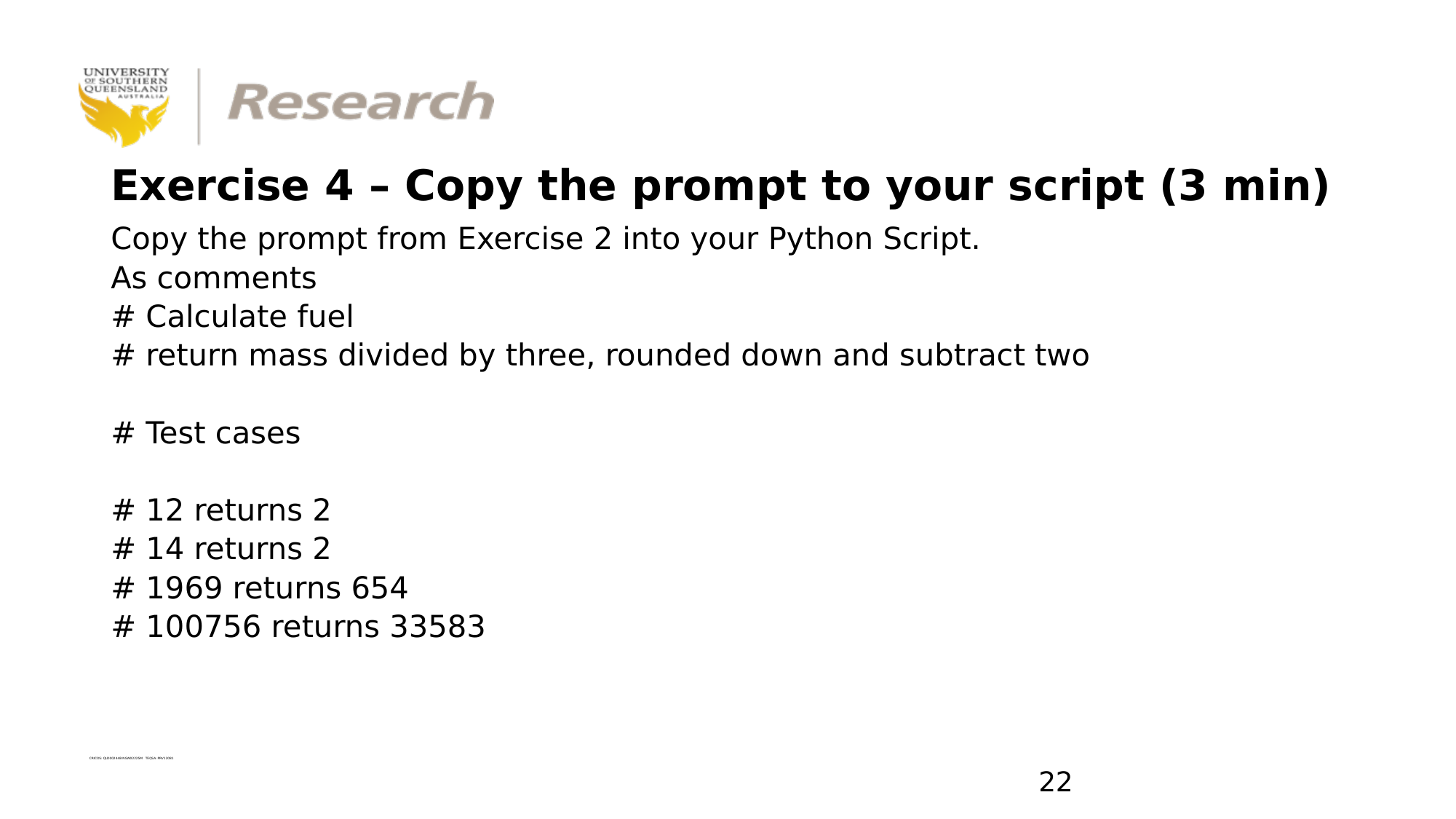

# Exercise 4 – Copy the prompt to your script (3 min)
Copy the prompt from Exercise 2 into your Python Script.
As comments
# Calculate fuel
# return mass divided by three, rounded down and subtract two

# Test cases

# 12 returns 2
# 14 returns 2
# 1969 returns 654
# 100756 returns 33583

22